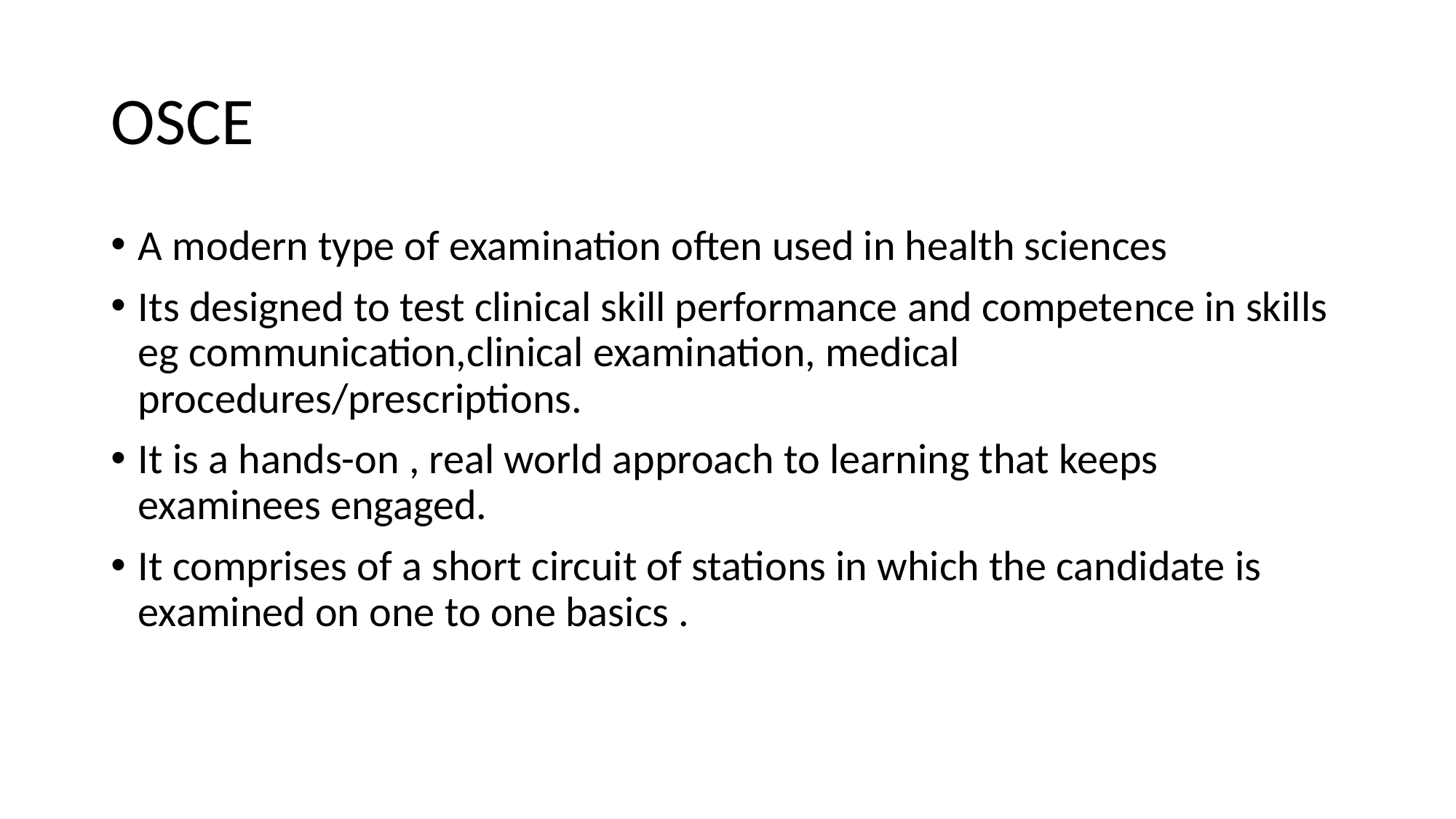

# OSCE
A modern type of examination often used in health sciences
Its designed to test clinical skill performance and competence in skills eg communication,clinical examination, medical procedures/prescriptions.
It is a hands-on , real world approach to learning that keeps examinees engaged.
It comprises of a short circuit of stations in which the candidate is examined on one to one basics .